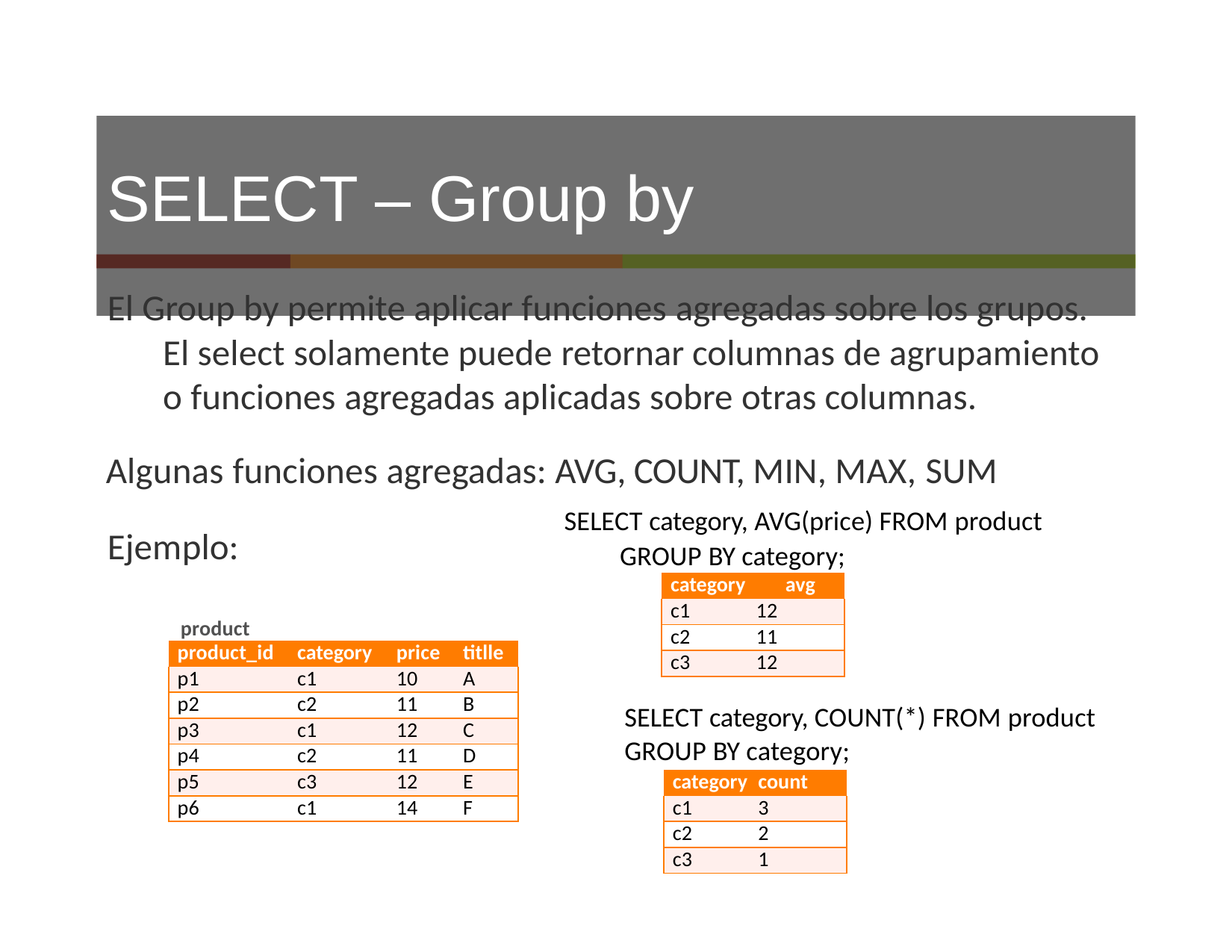

# SELECT – Group by
El Group by permite aplicar funciones agregadas sobre los grupos.  El select solamente puede retornar columnas de agrupamiento  o funciones agregadas aplicadas sobre otras columnas.
Algunas funciones agregadas: AVG, COUNT, MIN, MAX, SUM
SELECT category, AVG(price) FROM product
Ejemplo:
GROUP BY category;
| category |  | avg |
| --- | --- | --- |
| c1 | 12 |  |
| c2 | 11 |  |
| c3 | 12 |  |
product
| product\_id | category | price | titlle |
| --- | --- | --- | --- |
| p1 | c1 | 10 | A |
| p2 | c2 | 11 | B |
| p3 | c1 | 12 | C |
| p4 | c2 | 11 | D |
| p5 | c3 | 12 | E |
| p6 | c1 | 14 | F |
SELECT category, COUNT(*) FROM product  GROUP BY category;
| category | count |
| --- | --- |
| c1 | 3 |
| c2 | 2 |
| c3 | 1 |